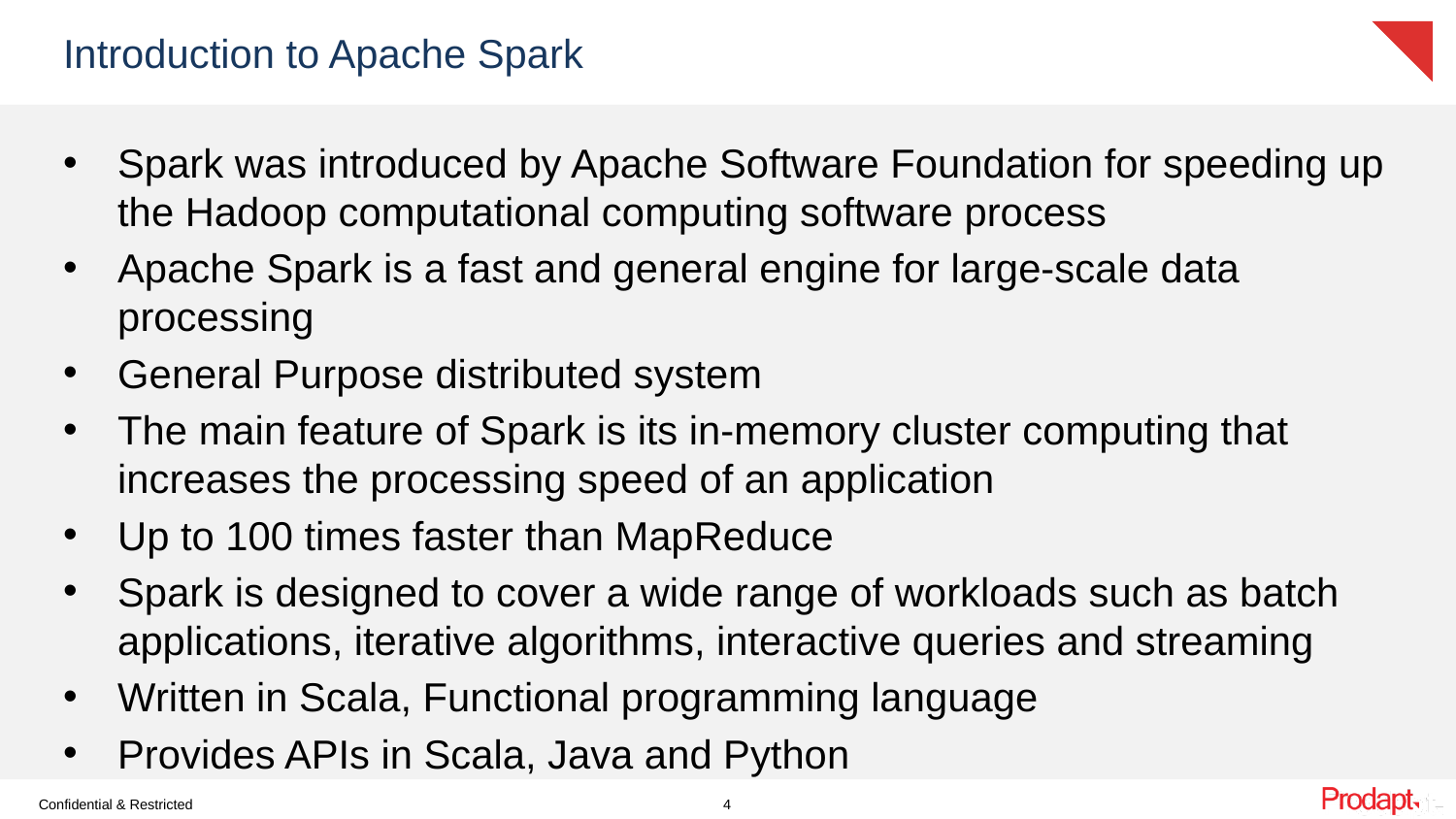

# Introduction to Apache Spark
Spark was introduced by Apache Software Foundation for speeding up the Hadoop computational computing software process
Apache Spark is a fast and general engine for large-scale data processing
General Purpose distributed system
The main feature of Spark is its in-memory cluster computing that increases the processing speed of an application
Up to 100 times faster than MapReduce
Spark is designed to cover a wide range of workloads such as batch applications, iterative algorithms, interactive queries and streaming
Written in Scala, Functional programming language
Provides APIs in Scala, Java and Python
4